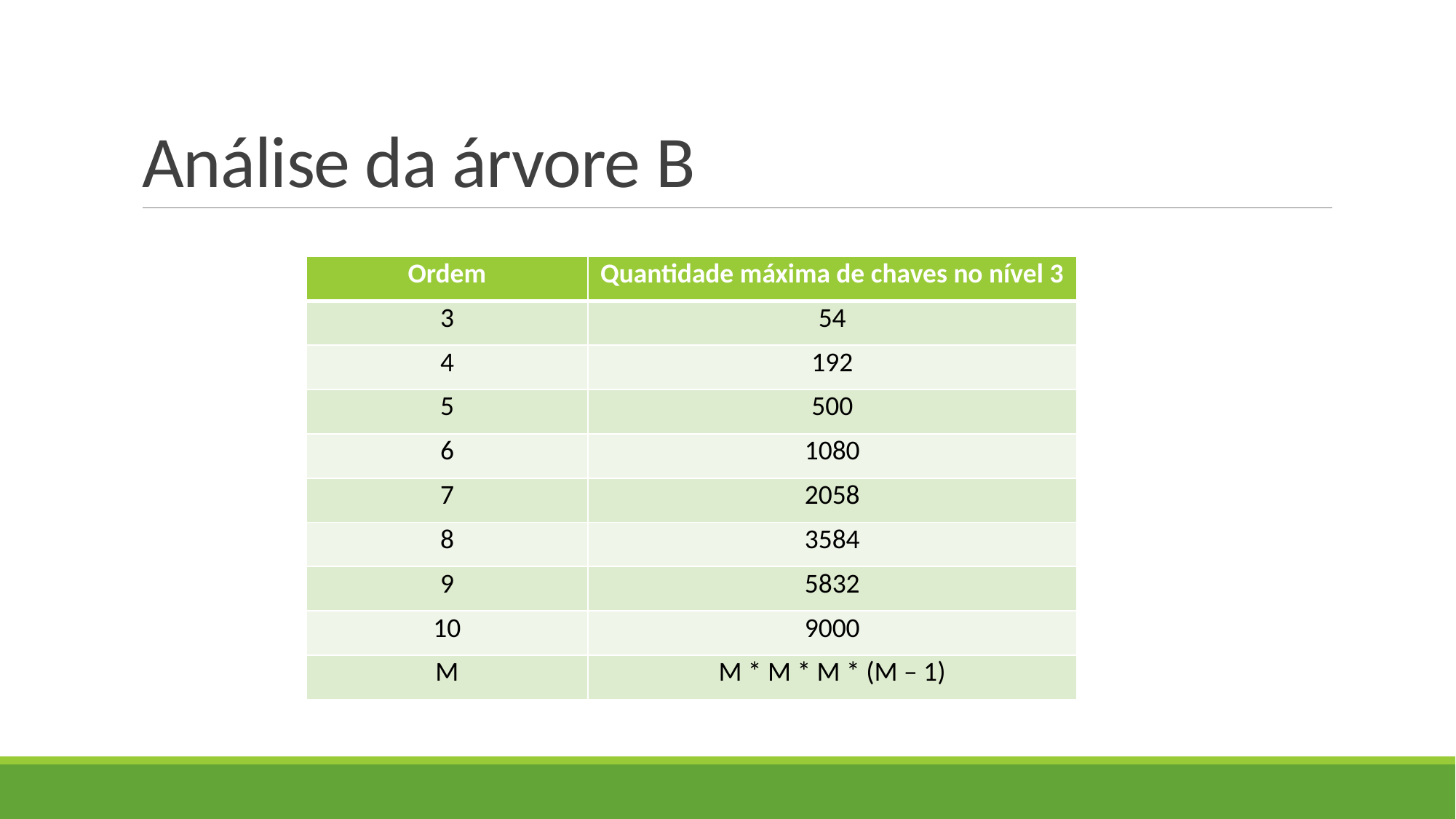

# Análise da árvore B
| Ordem | Quantidade máxima de chaves no nível 3 |
| --- | --- |
| 3 | 54 |
| 4 | 192 |
| 5 | 500 |
| 6 | 1080 |
| 7 | 2058 |
| 8 | 3584 |
| 9 | 5832 |
| 10 | 9000 |
| M | M \* M \* M \* (M – 1) |